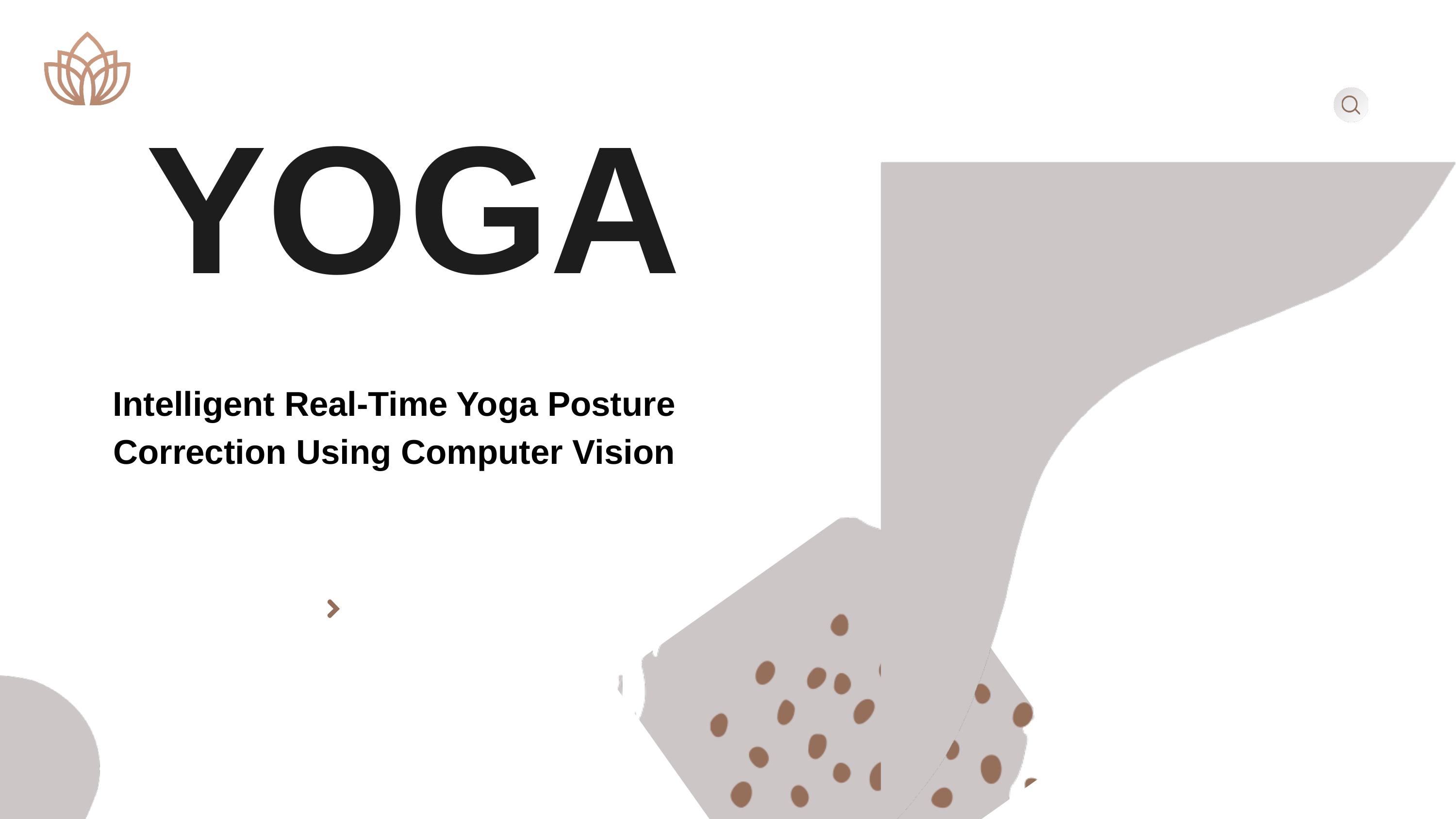

Search . . .

YOGA

Intelligent Real-Time Yoga Posture Correction Using Computer Vision